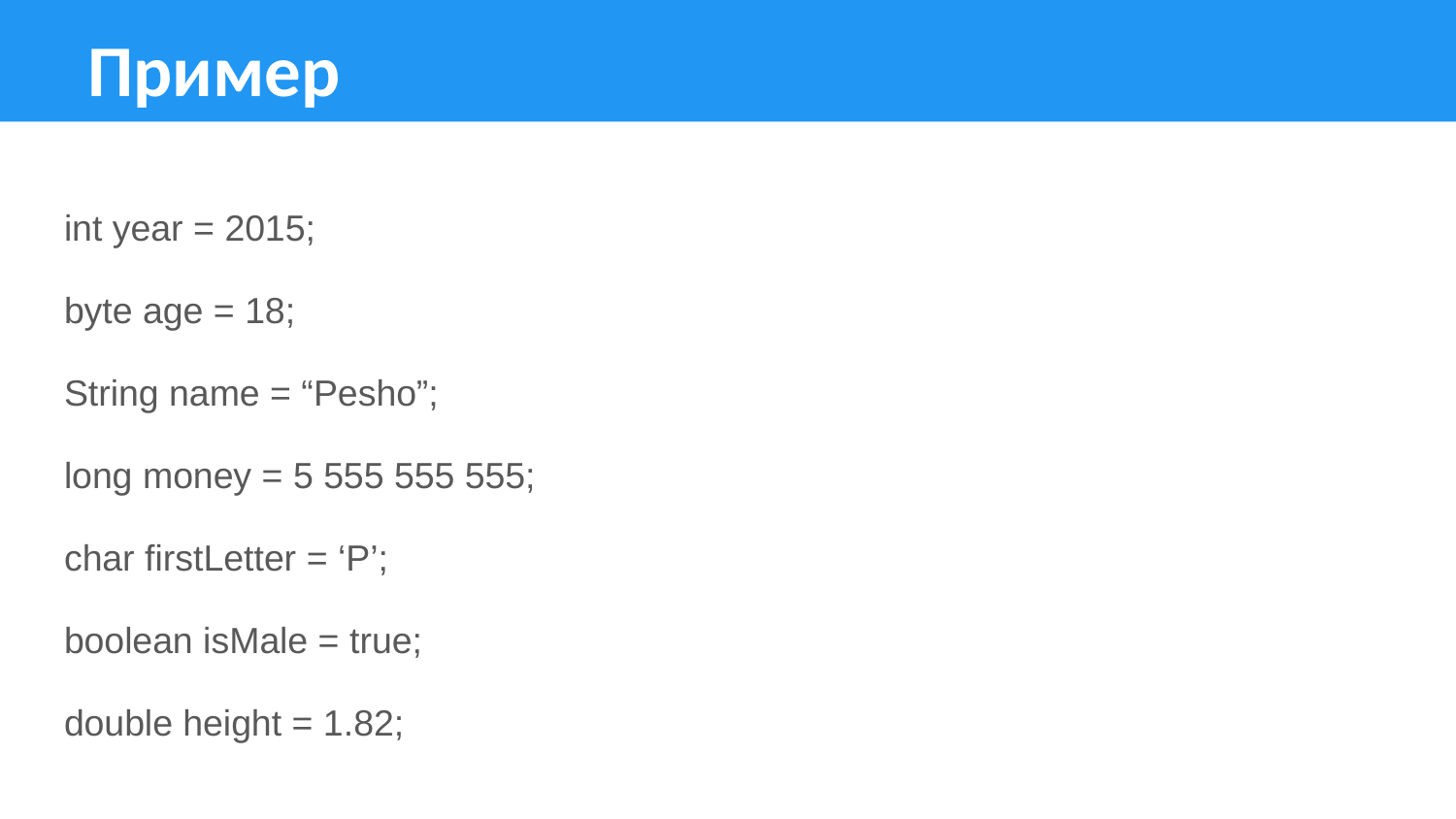

Пример
int year = 2015;
byte age = 18;
String name = “Pesho”;
long money = 5 555 555 555;
char firstLetter = ‘P’;
boolean isMale = true;
double height = 1.82;